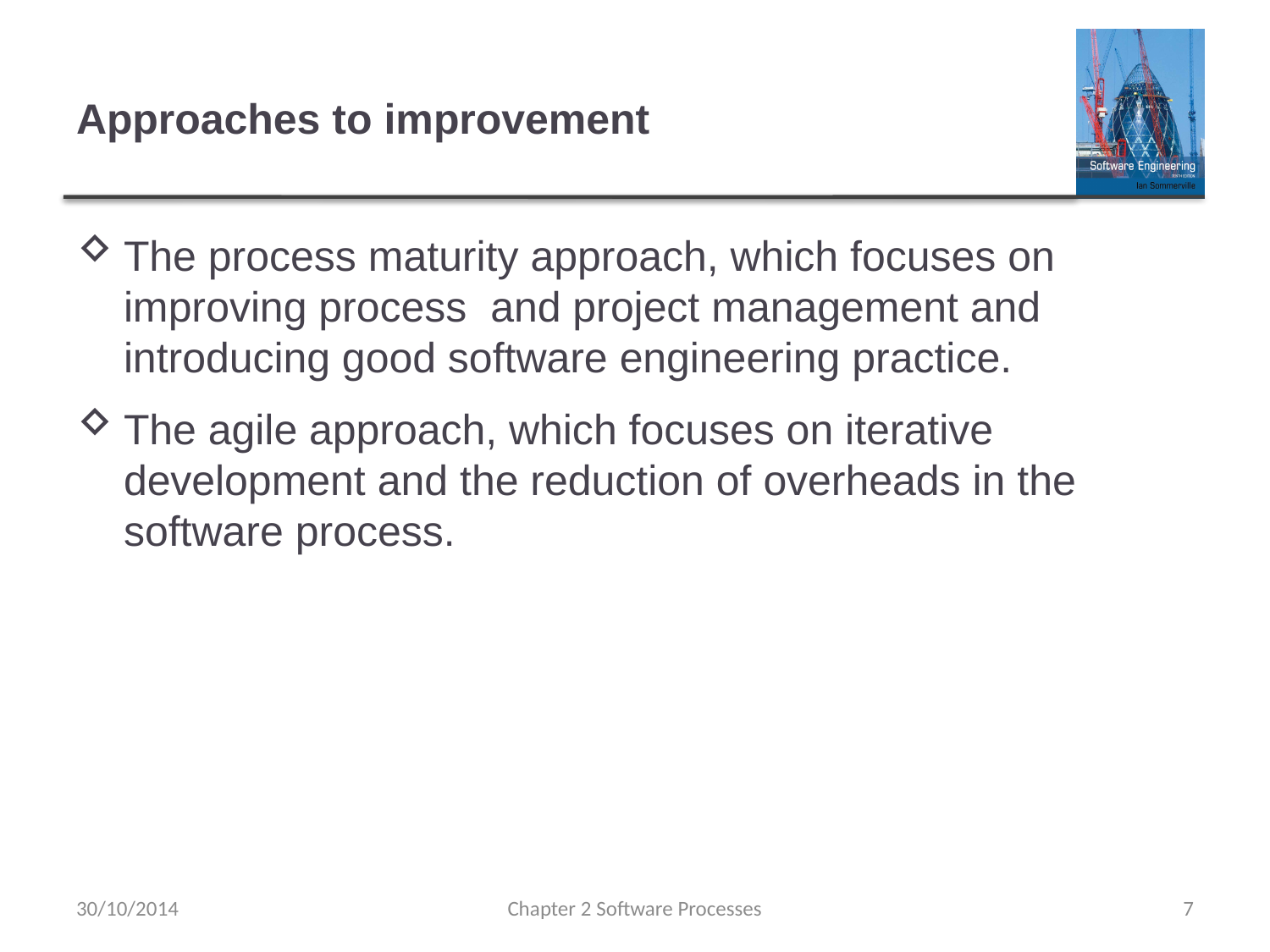

# Approaches to improvement
The process maturity approach, which focuses on improving process  and project management and introducing good software engineering practice.
The agile approach, which focuses on iterative development and the reduction of overheads in the software process.

30/10/2014
Chapter 2 Software Processes
7